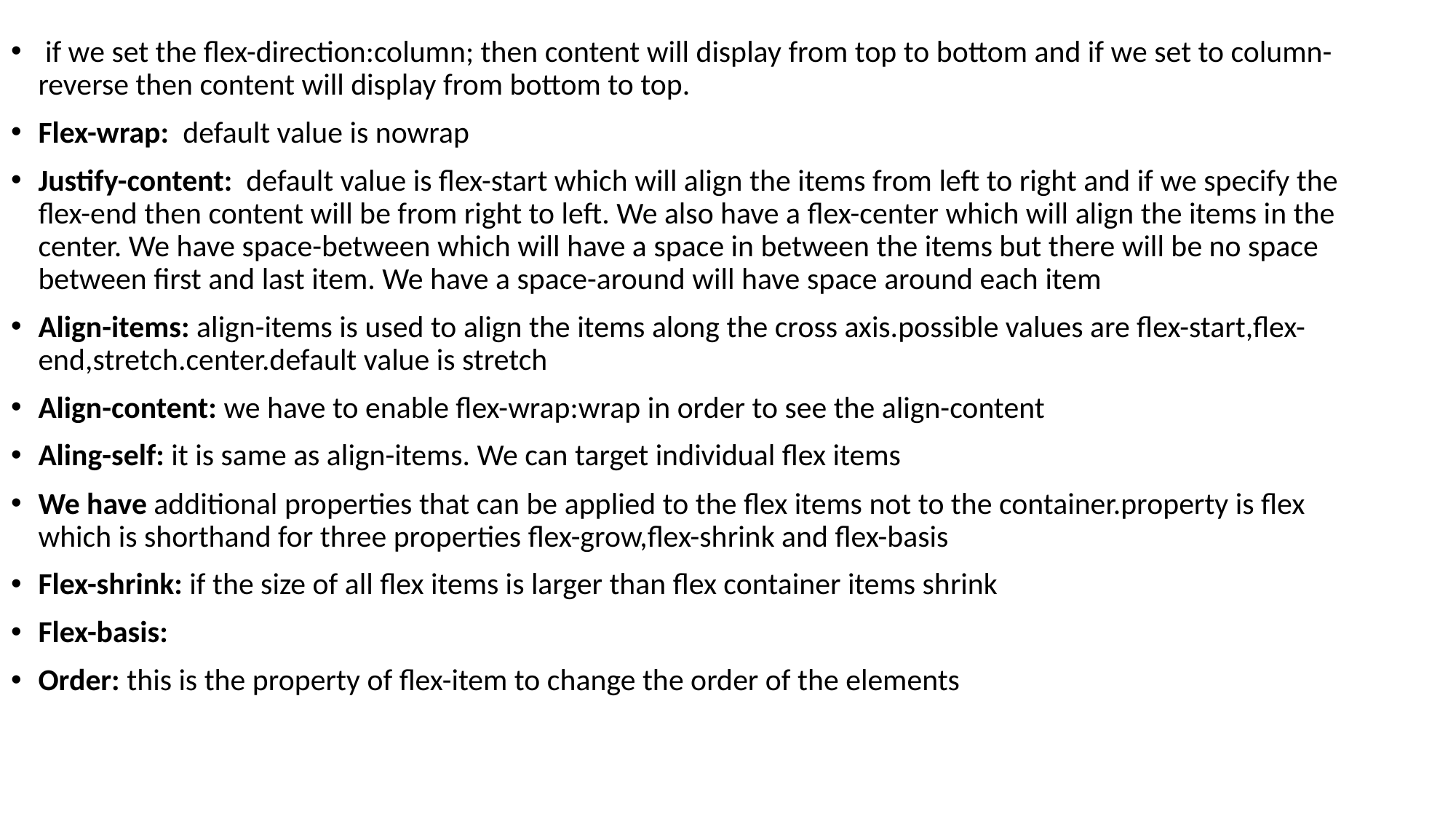

if we set the flex-direction:column; then content will display from top to bottom and if we set to column-reverse then content will display from bottom to top.
Flex-wrap:  default value is nowrap
Justify-content:  default value is flex-start which will align the items from left to right and if we specify the flex-end then content will be from right to left. We also have a flex-center which will align the items in the center. We have space-between which will have a space in between the items but there will be no space between first and last item. We have a space-around will have space around each item
Align-items: align-items is used to align the items along the cross axis.possible values are flex-start,flex-end,stretch.center.default value is stretch
Align-content: we have to enable flex-wrap:wrap in order to see the align-content
Aling-self: it is same as align-items. We can target individual flex items
We have additional properties that can be applied to the flex items not to the container.property is flex which is shorthand for three properties flex-grow,flex-shrink and flex-basis
Flex-shrink: if the size of all flex items is larger than flex container items shrink
Flex-basis:
Order: this is the property of flex-item to change the order of the elements